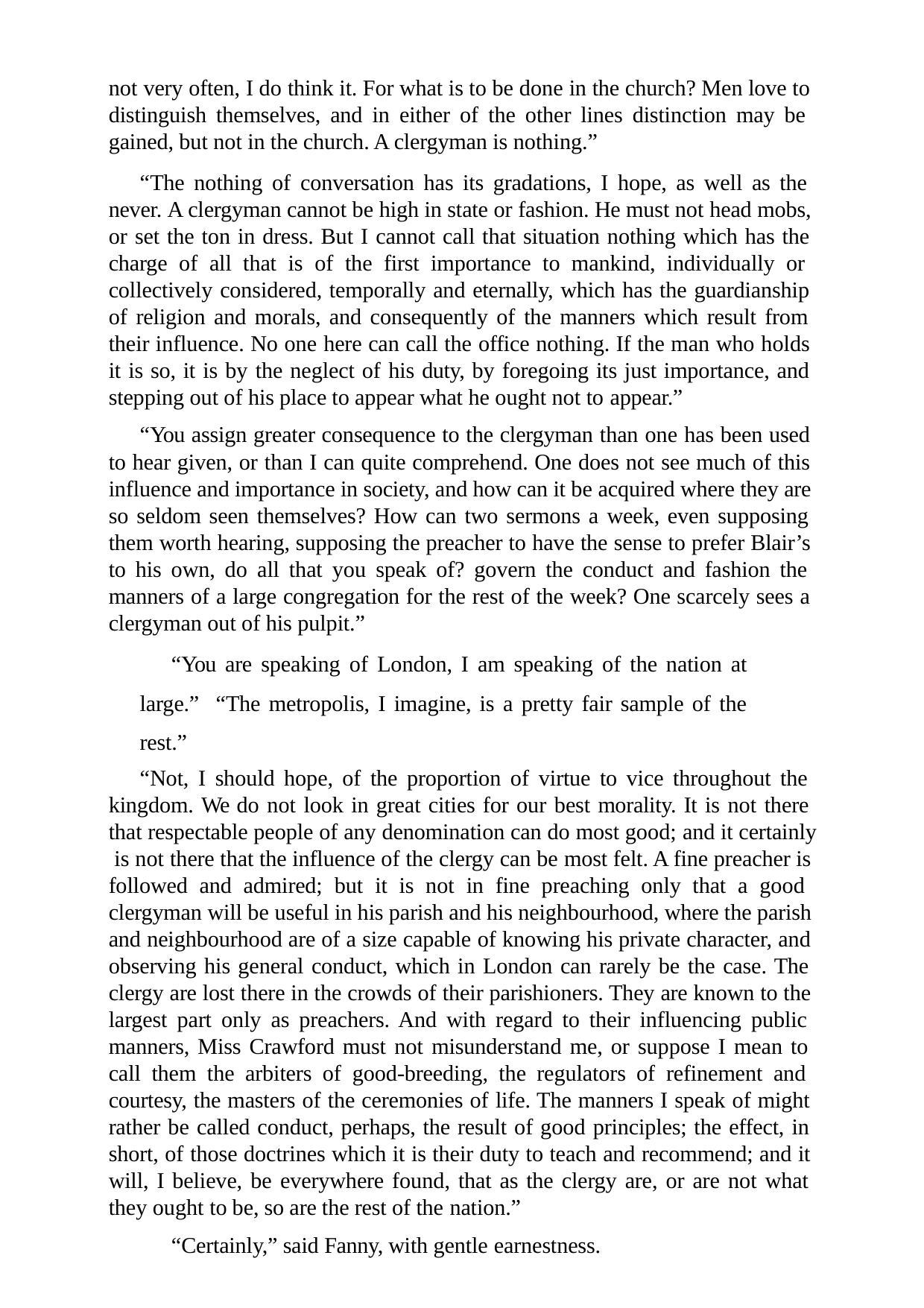

not very often, I do think it. For what is to be done in the church? Men love to  distinguish themselves, and in either of the other lines distinction may be  gained, but not in the church. A clergyman is nothing.”
“The nothing of conversation has its gradations, I hope, as well as the  never. A clergyman cannot be high in state or fashion. He must not head mobs,  or set the ton in dress. But I cannot call that situation nothing which has the  charge of all that is of the first importance to mankind, individually or  collectively considered, temporally and eternally, which has the guardianship  of religion and morals, and consequently of the manners which result from  their influence. No one here can call the office nothing. If the man who holds  it is so, it is by the neglect of his duty, by foregoing its just importance, and  stepping out of his place to appear what he ought not to appear.”
“You assign greater consequence to the clergyman than one has been used  to hear given, or than I can quite comprehend. One does not see much of this  influence and importance in society, and how can it be acquired where they are  so seldom seen themselves? How can two sermons a week, even supposing  them worth hearing, supposing the preacher to have the sense to prefer Blair’s  to his own, do all that you speak of? govern the conduct and fashion the  manners of a large congregation for the rest of the week? One scarcely sees a  clergyman out of his pulpit.”
“You are speaking of London, I am speaking of the nation at large.”  “The metropolis, I imagine, is a pretty fair sample of the rest.”
“Not, I should hope, of the proportion of virtue to vice throughout the  kingdom. We do not look in great cities for our best morality. It is not there  that respectable people of any denomination can do most good; and it certainly  is not there that the influence of the clergy can be most felt. A fine preacher is  followed and admired; but it is not in fine preaching only that a good  clergyman will be useful in his parish and his neighbourhood, where the parish  and neighbourhood are of a size capable of knowing his private character, and  observing his general conduct, which in London can rarely be the case. The  clergy are lost there in the crowds of their parishioners. They are known to the  largest part only as preachers. And with regard to their influencing public  manners, Miss Crawford must not misunderstand me, or suppose I mean to  call them the arbiters of good-breeding, the regulators of refinement and  courtesy, the masters of the ceremonies of life. The manners I speak of might  rather be called conduct, perhaps, the result of good principles; the effect, in  short, of those doctrines which it is their duty to teach and recommend; and it  will, I believe, be everywhere found, that as the clergy are, or are not what  they ought to be, so are the rest of the nation.”
“Certainly,” said Fanny, with gentle earnestness.